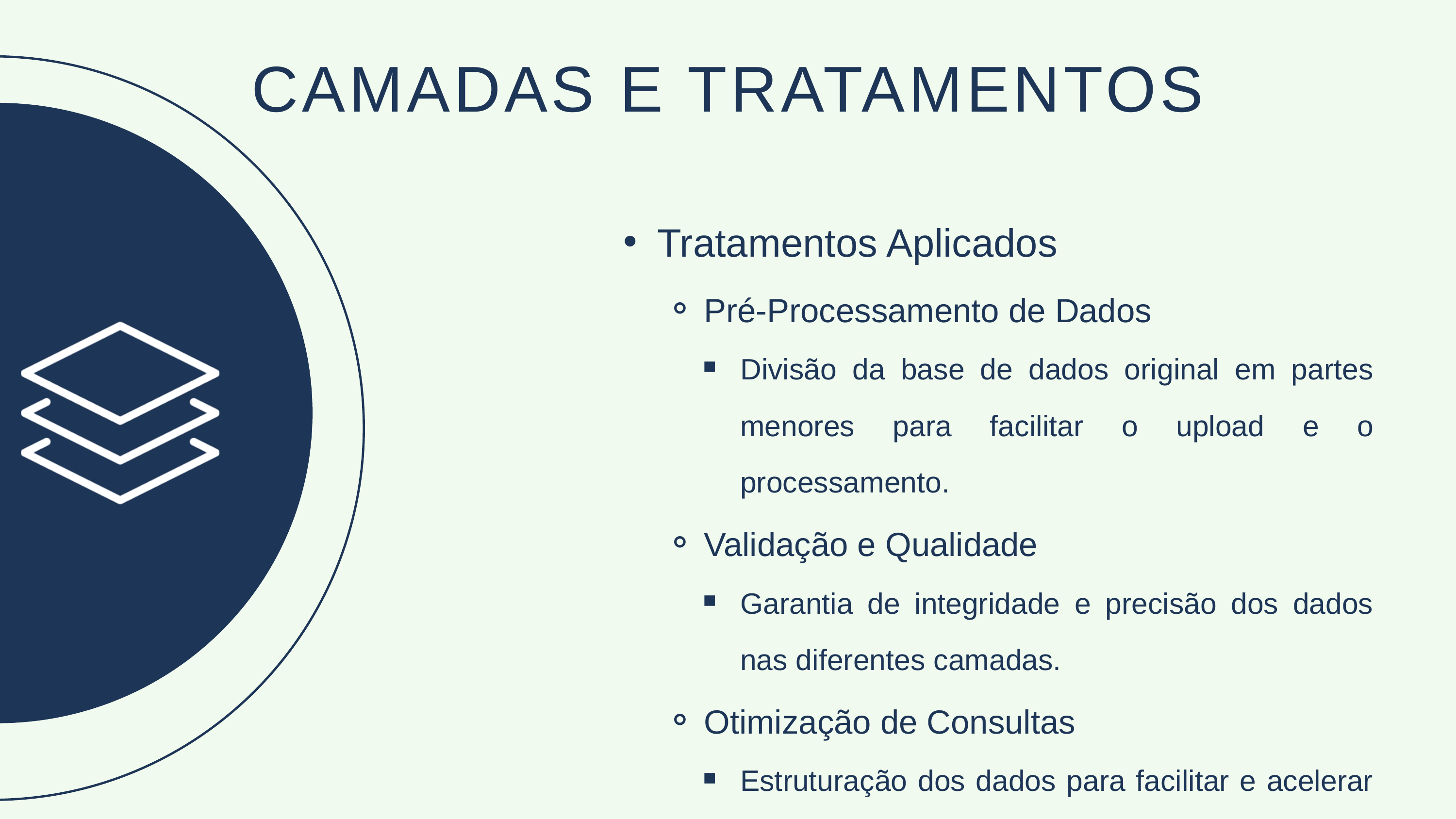

CAMADAS E TRATAMENTOS

Tratamentos Aplicados
Pré-Processamento de Dados
Divisão da base de dados original em partes menores para facilitar o upload e o processamento.
Validação e Qualidade
Garantia de integridade e precisão dos dados nas diferentes camadas.
Otimização de Consultas
Estruturação dos dados para facilitar e acelerar as consultas e análises.